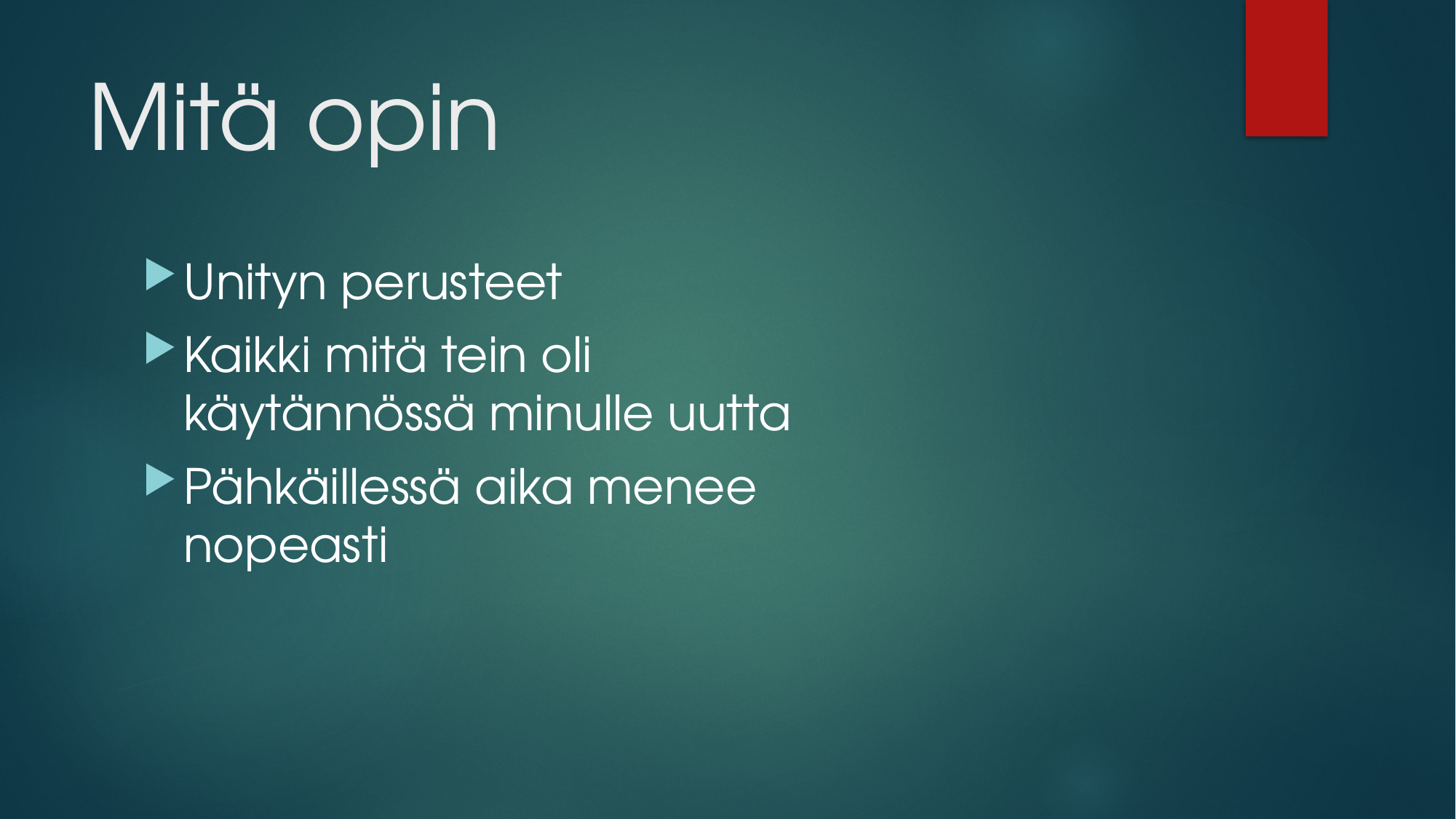

# Mitä opin
Unityn perusteet
Kaikki mitä tein oli käytännössä minulle uutta
Pähkäillessä aika menee nopeasti